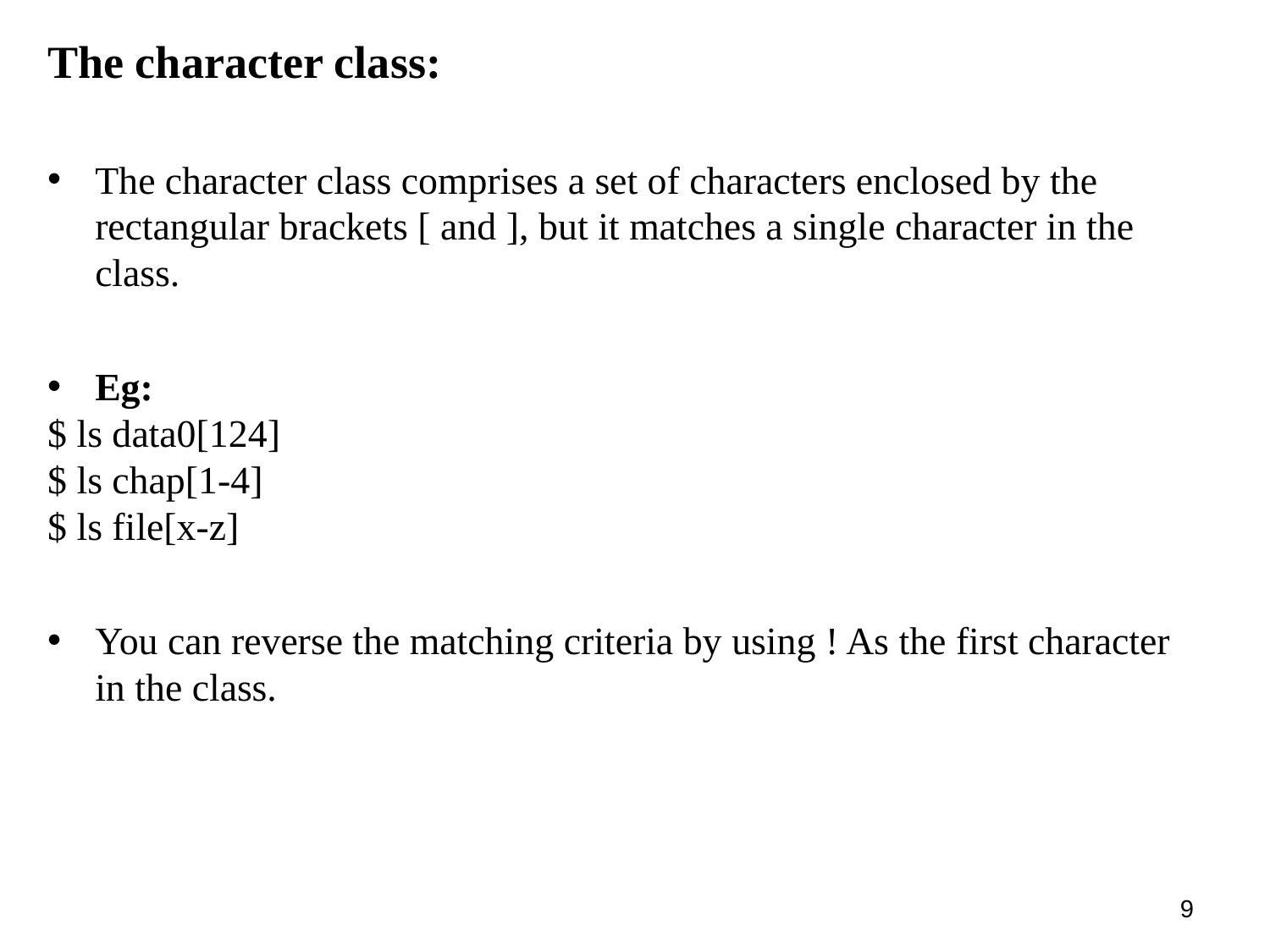

The character class:

The character class comprises a set of characters enclosed by the rectangular brackets [ and ], but it matches a single character in the class.

Eg:
$ ls data0[124]
$ ls chap[1-4]
$ ls file[x-z]

You can reverse the matching criteria by using ! As the first character in the class.
9